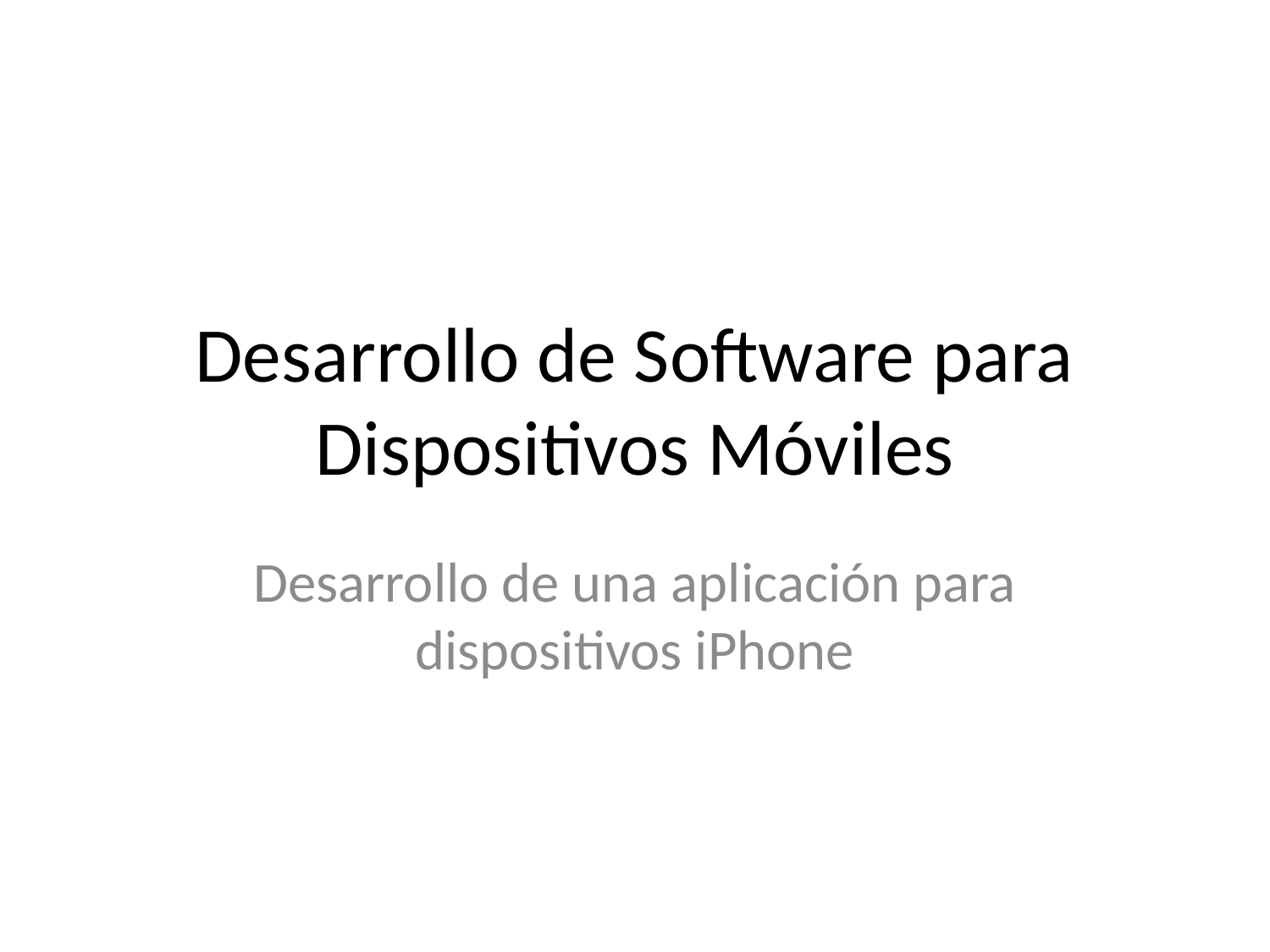

# Desarrollo de Software para Dispositivos Móviles
Desarrollo de una aplicación para dispositivos iPhone